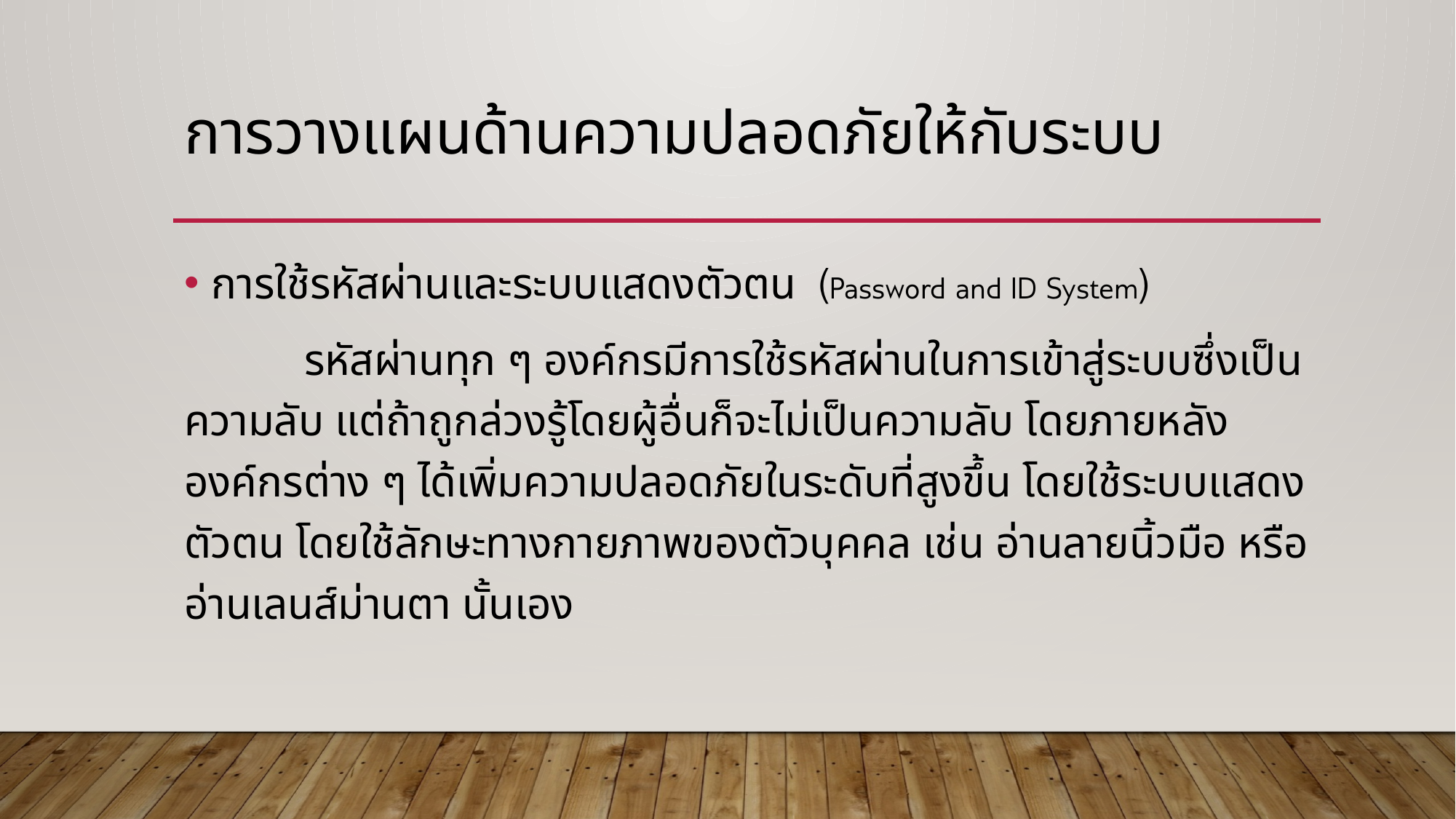

# การวางแผนด้านความปลอดภัยให้กับระบบ
การใช้รหัสผ่านและระบบแสดงตัวตน  (Password and ID System)
	 รหัสผ่านทุก ๆ องค์กรมีการใช้รหัสผ่านในการเข้าสู่ระบบซึ่งเป็นความลับ แต่ถ้าถูกล่วงรู้โดยผู้อื่นก็จะไม่เป็นความลับ โดยภายหลังองค์กรต่าง ๆ ได้เพิ่มความปลอดภัยในระดับที่สูงขึ้น โดยใช้ระบบแสดงตัวตน โดยใช้ลักษะทางกายภาพของตัวบุคคล เช่น อ่านลายนิ้วมือ หรืออ่านเลนส์ม่านตา นั้นเอง